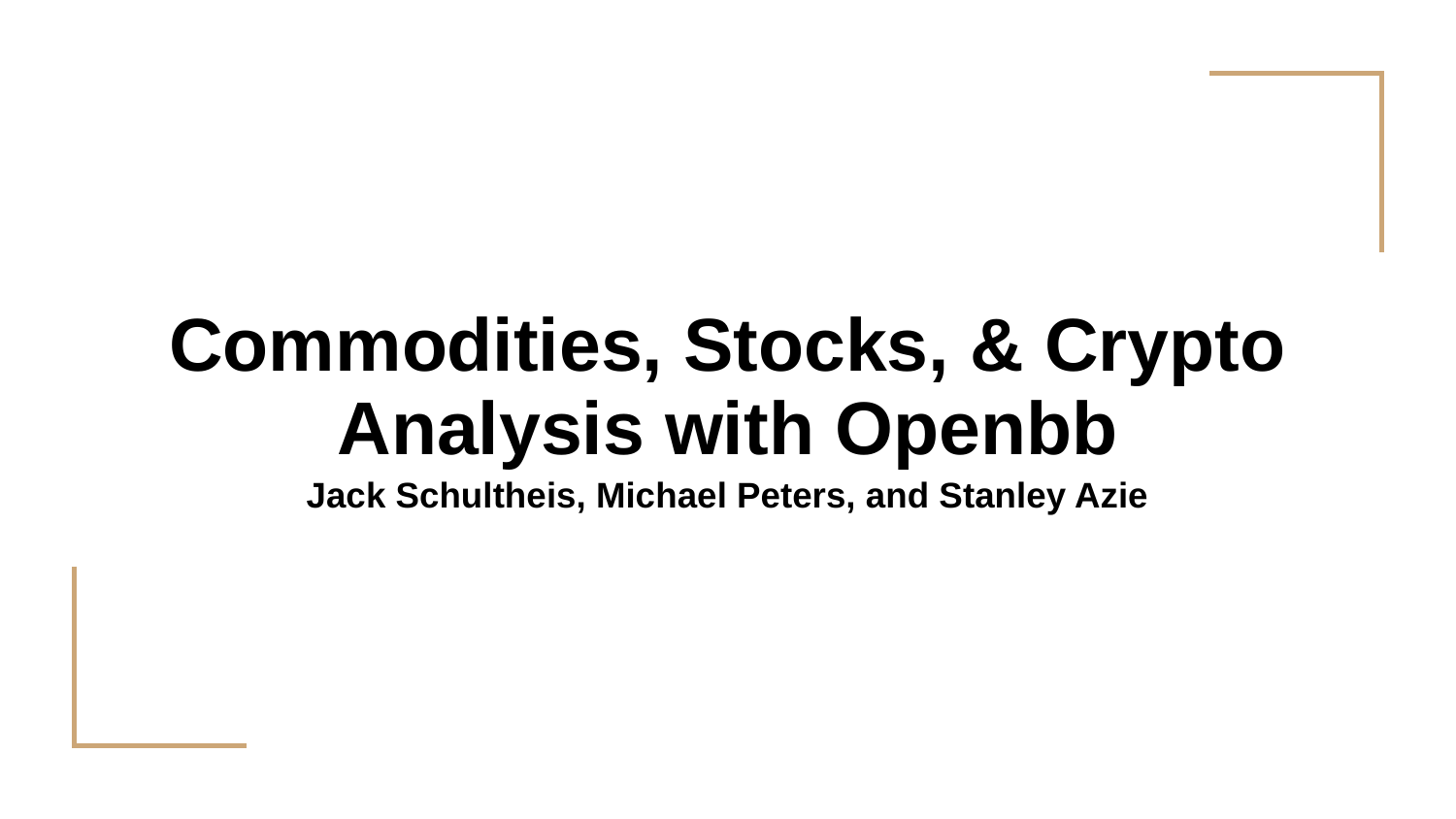

# Commodities, Stocks, & Crypto
Analysis with Openbb
Jack Schultheis, Michael Peters, and Stanley Azie